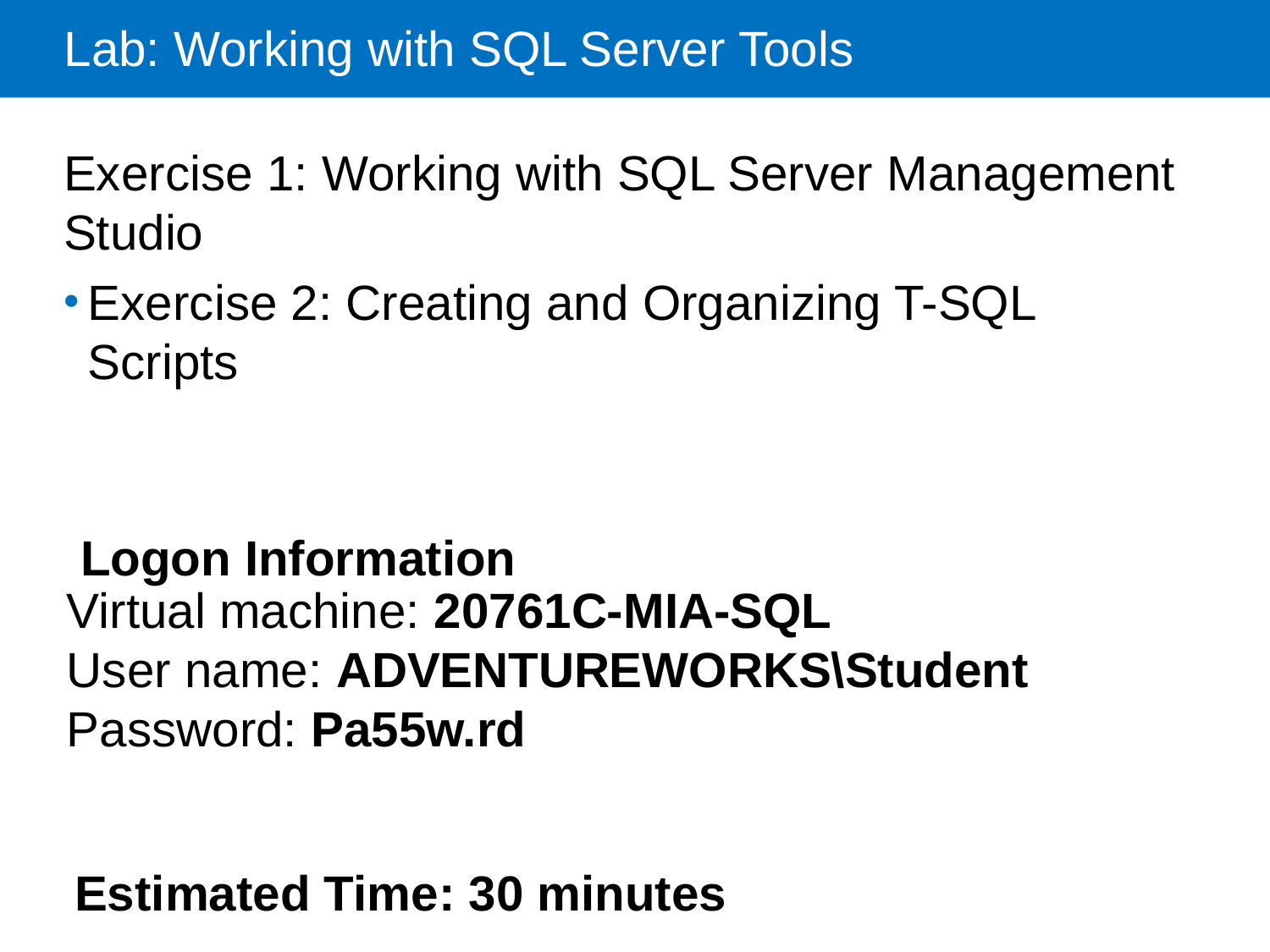

# Lab: Working with SQL Server Tools
Exercise 1: Working with SQL Server Management Studio
Exercise 2: Creating and Organizing T-SQL Scripts
Logon Information
Virtual machine: 20761C-MIA-SQL
User name: ADVENTUREWORKS\Student
Password: Pa55w.rd
Estimated Time: 30 minutes